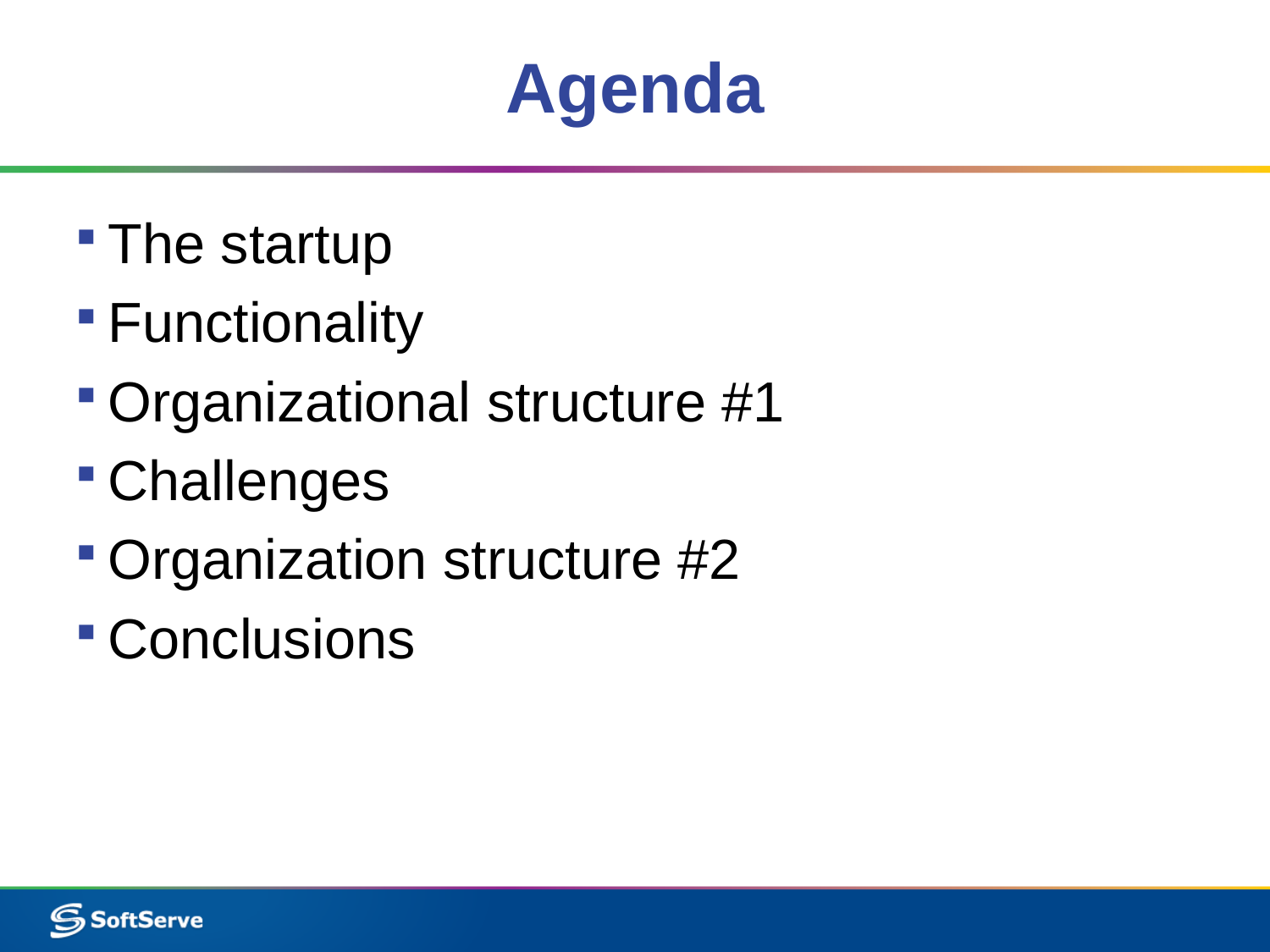

# Agenda
The startup
Functionality
Organizational structure #1
Challenges
Organization structure #2
Conclusions